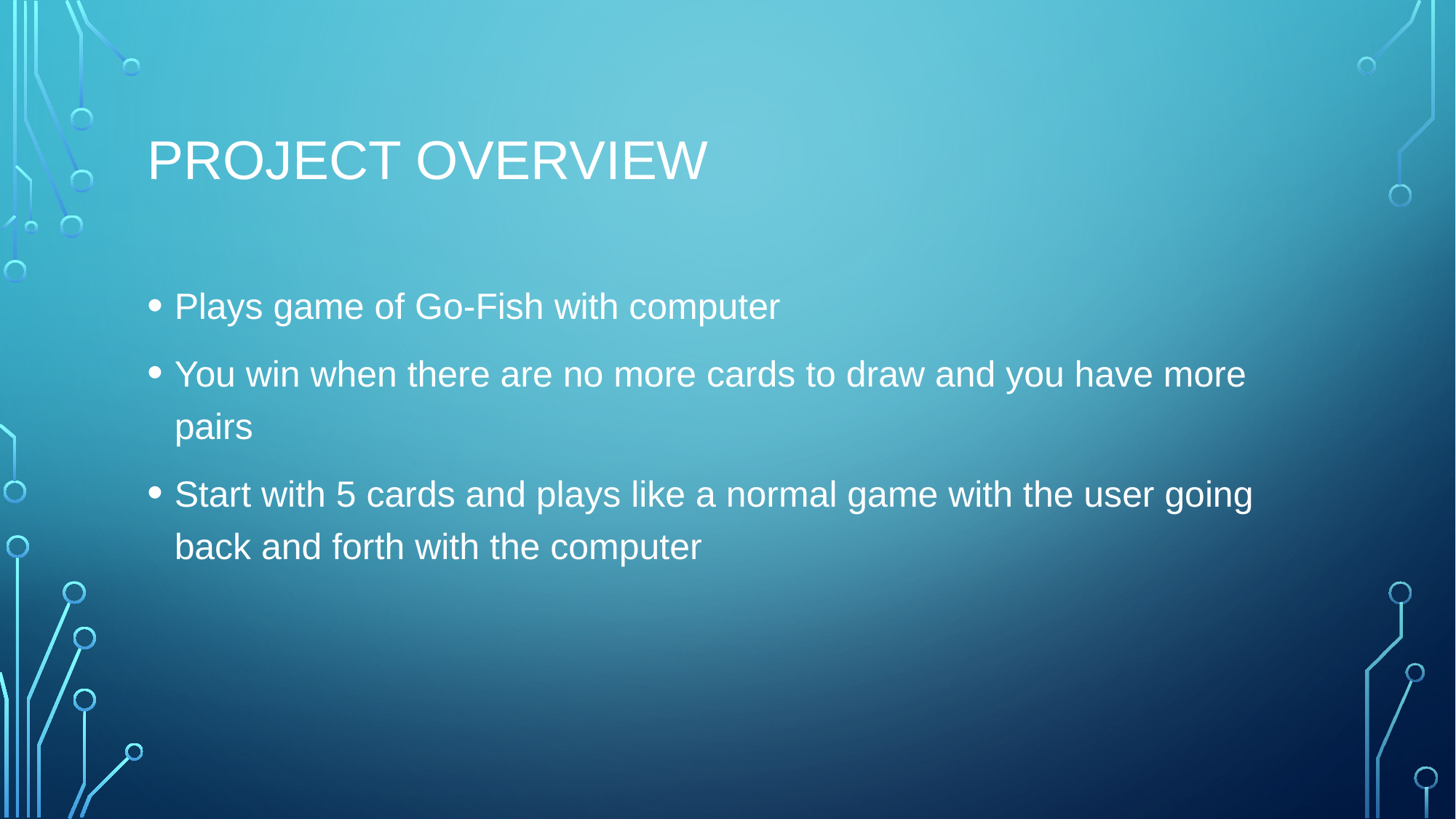

# Project Overview
Plays game of Go-Fish with computer
You win when there are no more cards to draw and you have more pairs
Start with 5 cards and plays like a normal game with the user going back and forth with the computer